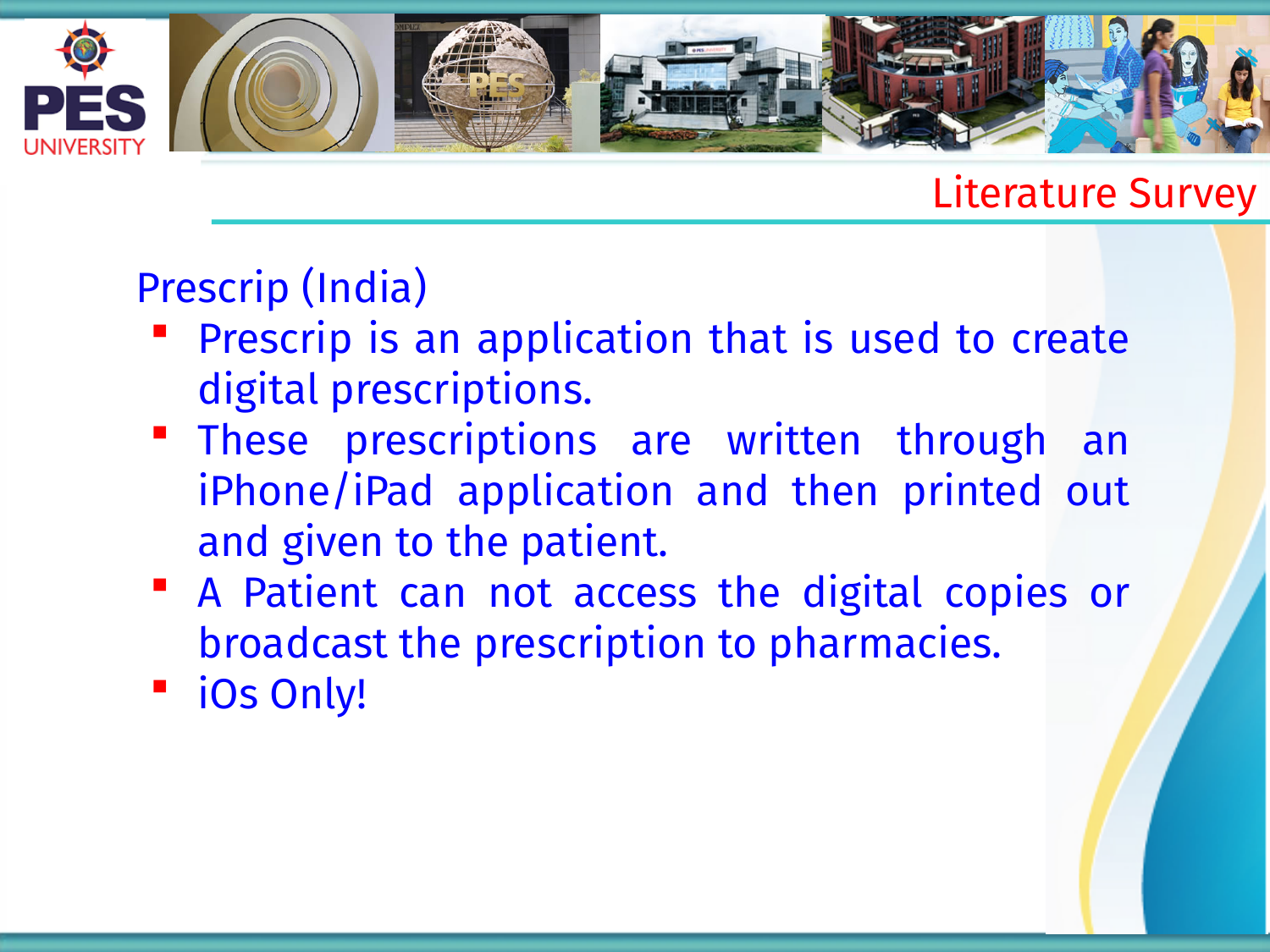

Literature Survey

Prescrip (India)
Prescrip is an application that is used to create digital prescriptions.
These prescriptions are written through an iPhone/iPad application and then printed out and given to the patient.
A Patient can not access the digital copies or broadcast the prescription to pharmacies.
iOs Only!